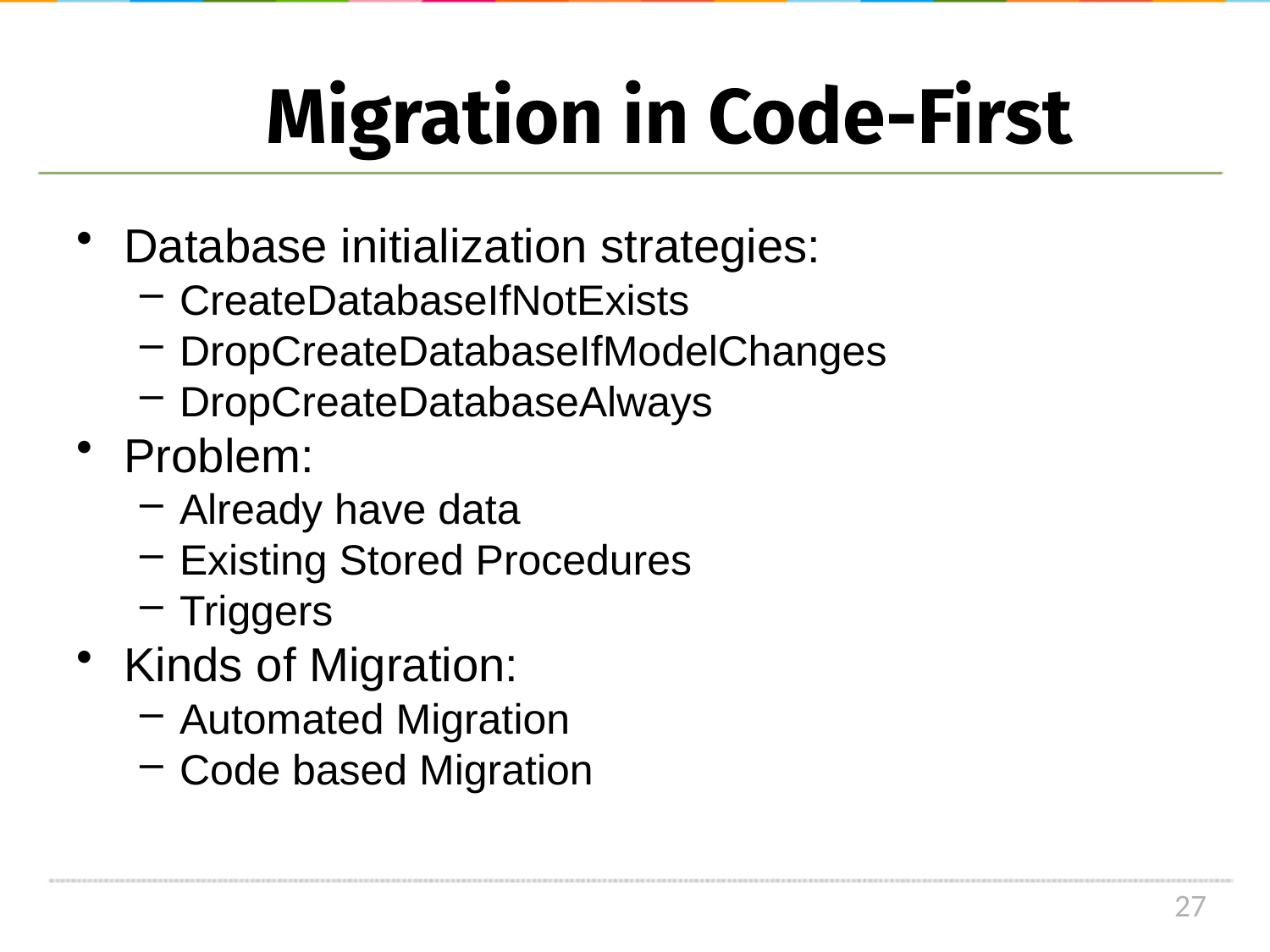

# Migration in Code-First
Database initialization strategies:
CreateDatabaseIfNotExists
DropCreateDatabaseIfModelChanges
DropCreateDatabaseAlways
Problem:
Already have data
Existing Stored Procedures
Triggers
Kinds of Migration:
Automated Migration
Code based Migration
27